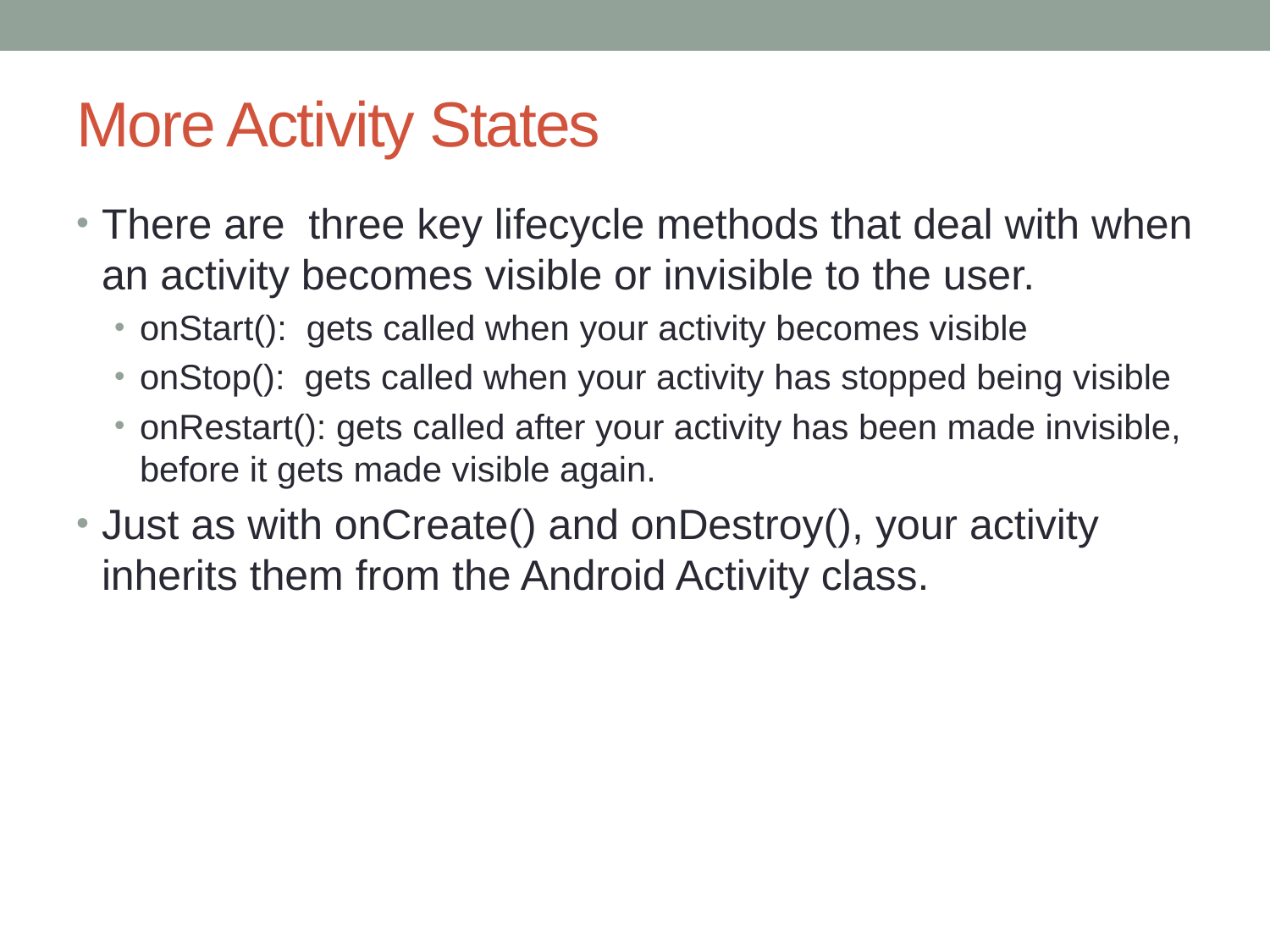

# More Activity States
There are  three key lifecycle methods that deal with when an activity becomes visible or invisible to the user.
onStart():  gets called when your activity becomes visible
onStop():  gets called when your activity has stopped being visible
onRestart(): gets called after your activity has been made invisible, before it gets made visible again.
Just as with onCreate() and onDestroy(), your activity inherits them from the Android Activity class.